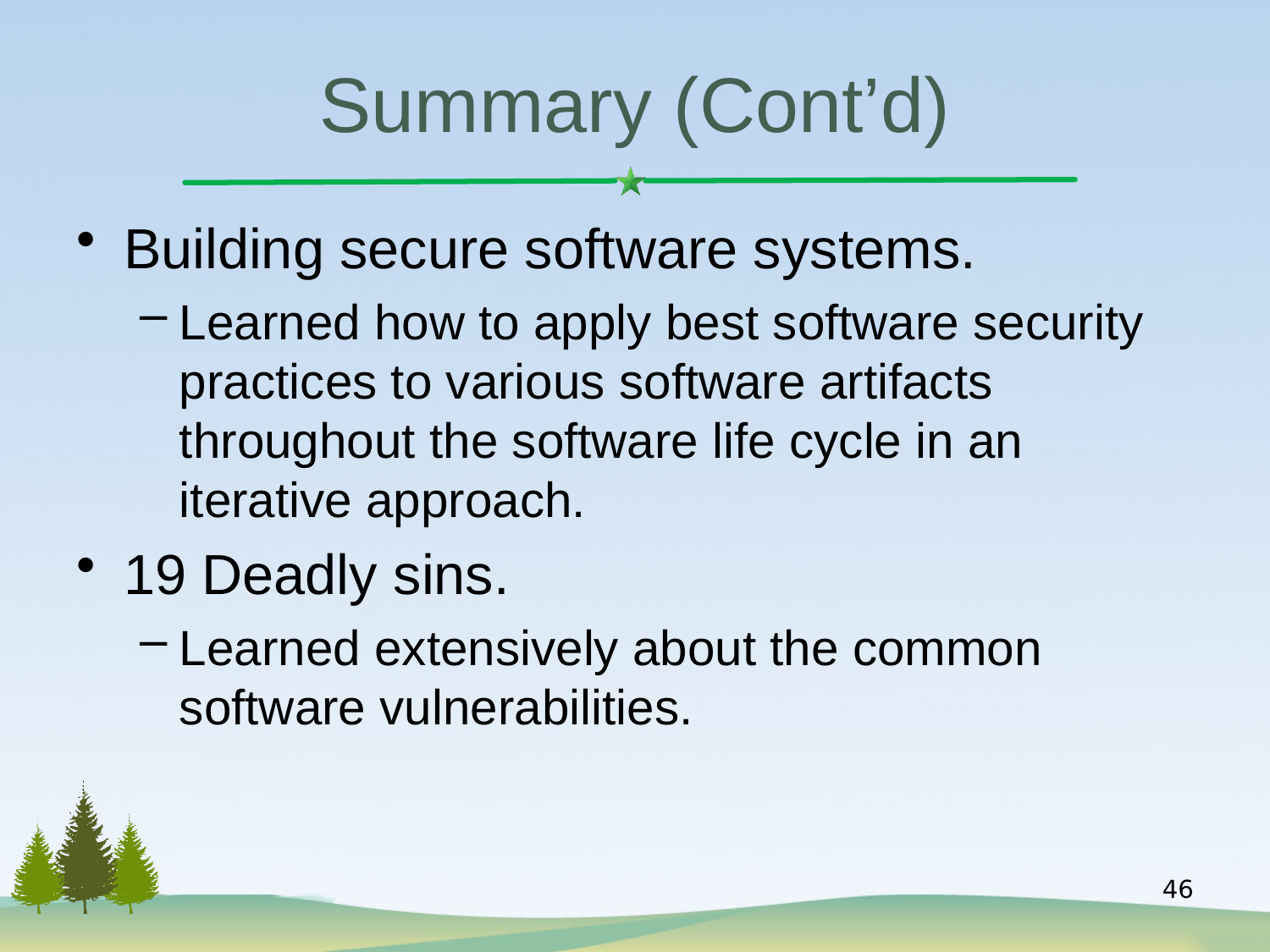

# Summary (Cont’d)
Building secure software systems.
Learned how to apply best software security practices to various software artifacts  throughout the software life cycle in an iterative approach.
19 Deadly sins.
Learned extensively about the common software vulnerabilities.
46